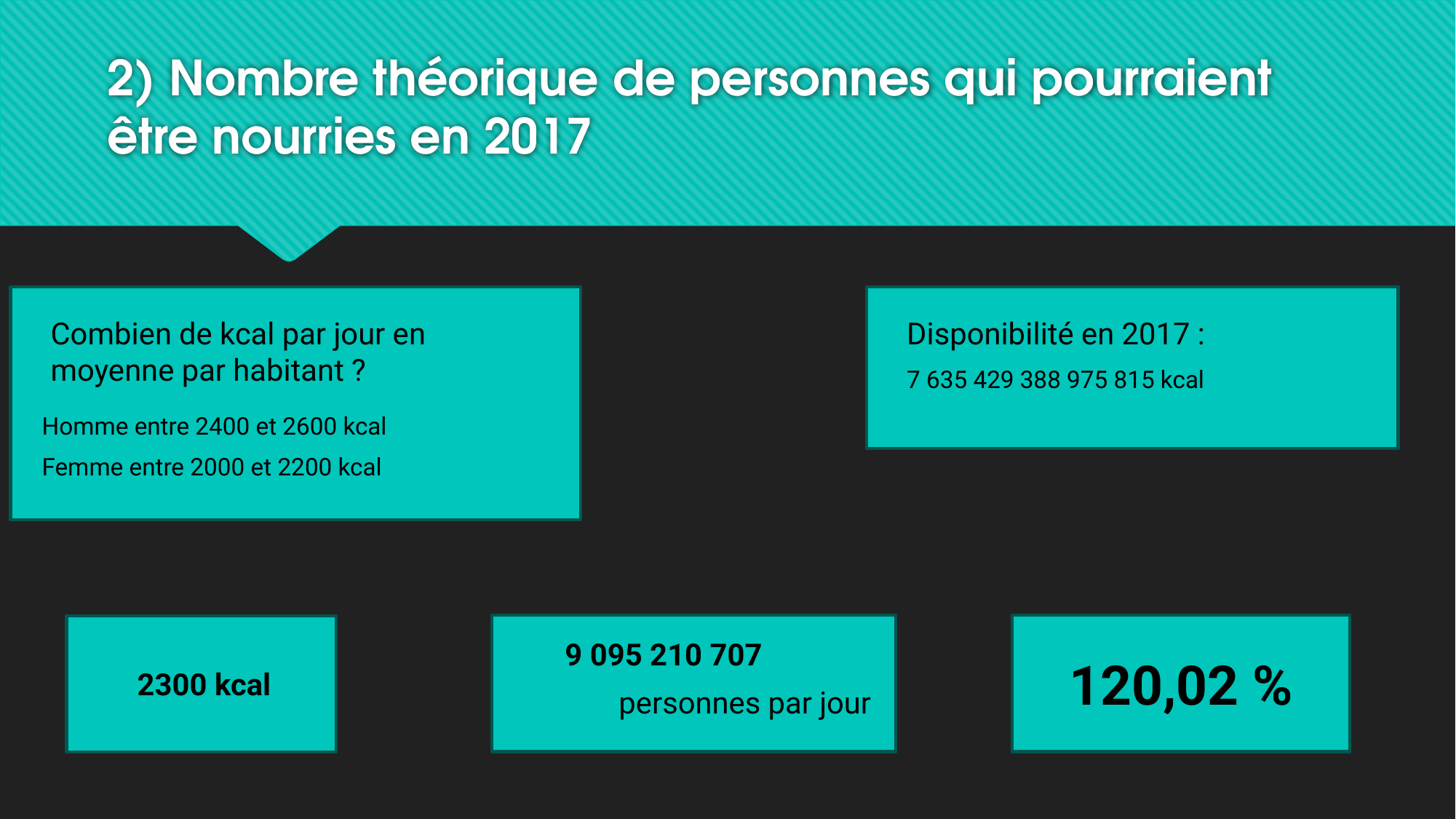

# 2) Nombre théorique de personnes qui pourraient être nourries en 2017

Combien de kcal par jour en moyenne par habitant ?
Disponibilité en 2017 :
7 635 429 388 975 815 kcal
Homme entre 2400 et 2600 kcal
Femme entre 2000 et 2200 kcal

9 095 210 707
120,02 %
2300 kcal
personnes par jour